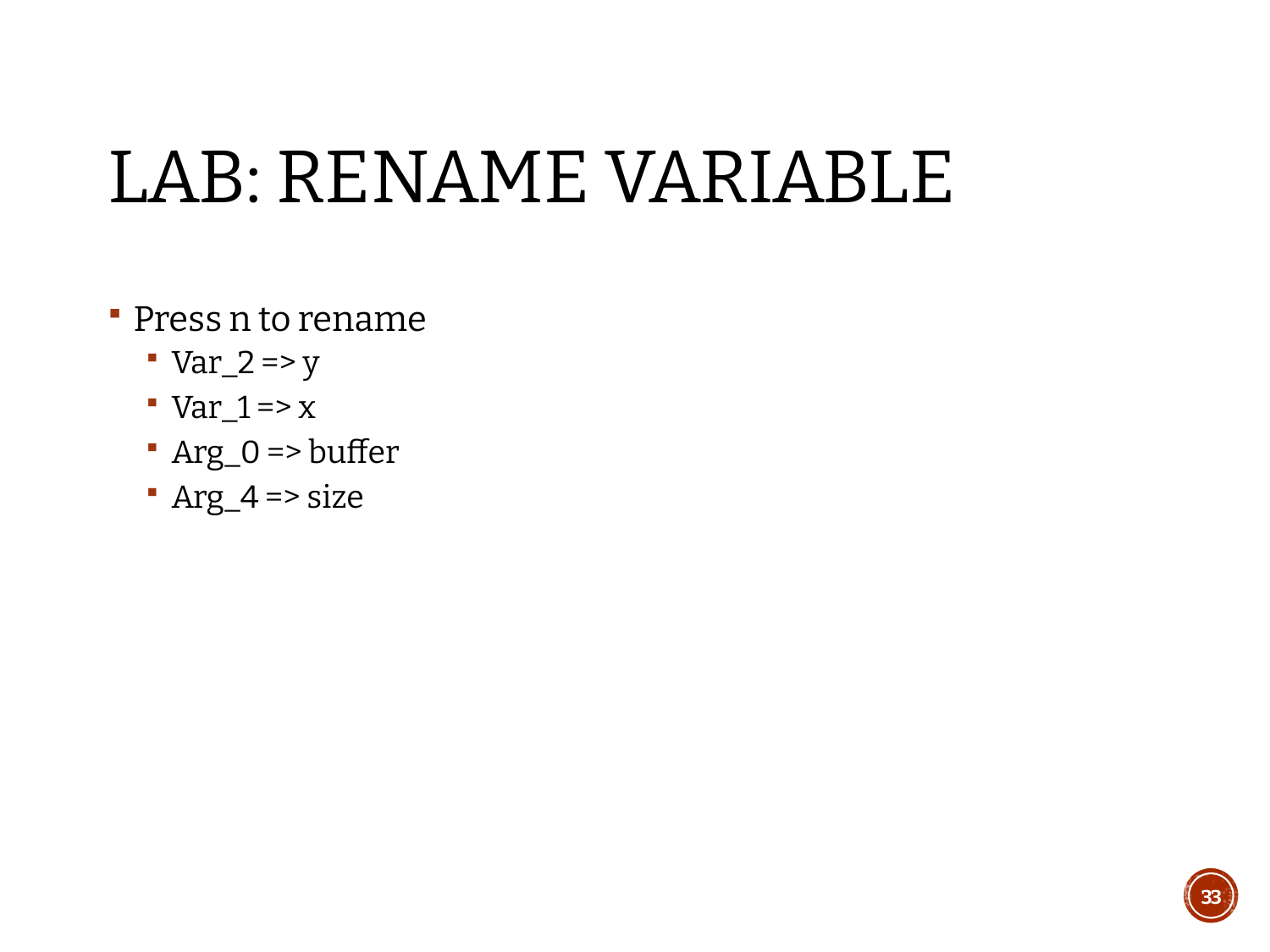

# Lab: Rename Variable
Press n to rename
Var_2 => y
Var_1 => x
Arg_0 => buffer
Arg_4 => size
33